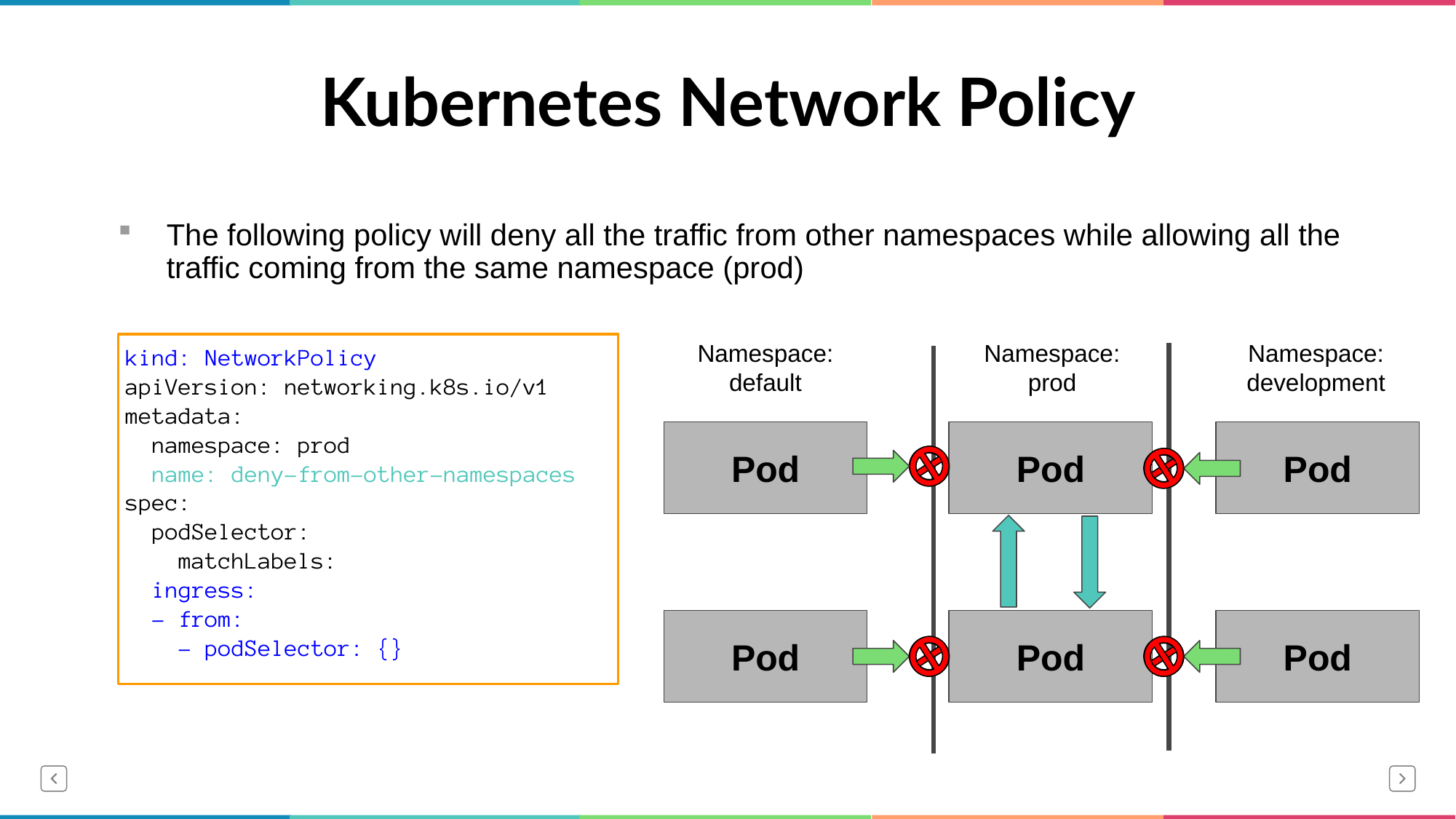

# Kubernetes Network Policy

The following policy will deny all the traffic from other namespaces while allowing all the traffic coming from the same namespace (prod)

Namespace:
default
Namespace:
prod
Namespace:
development
kind: NetworkPolicy
apiVersion: networking.k8s.io/v1
metadata:
  namespace: prod
  name: deny-from-other-namespaces
spec:
  podSelector:
    matchLabels:
  ingress:
  - from:
    - podSelector: {}

Pod
Pod
Pod

Pod
Pod
Pod